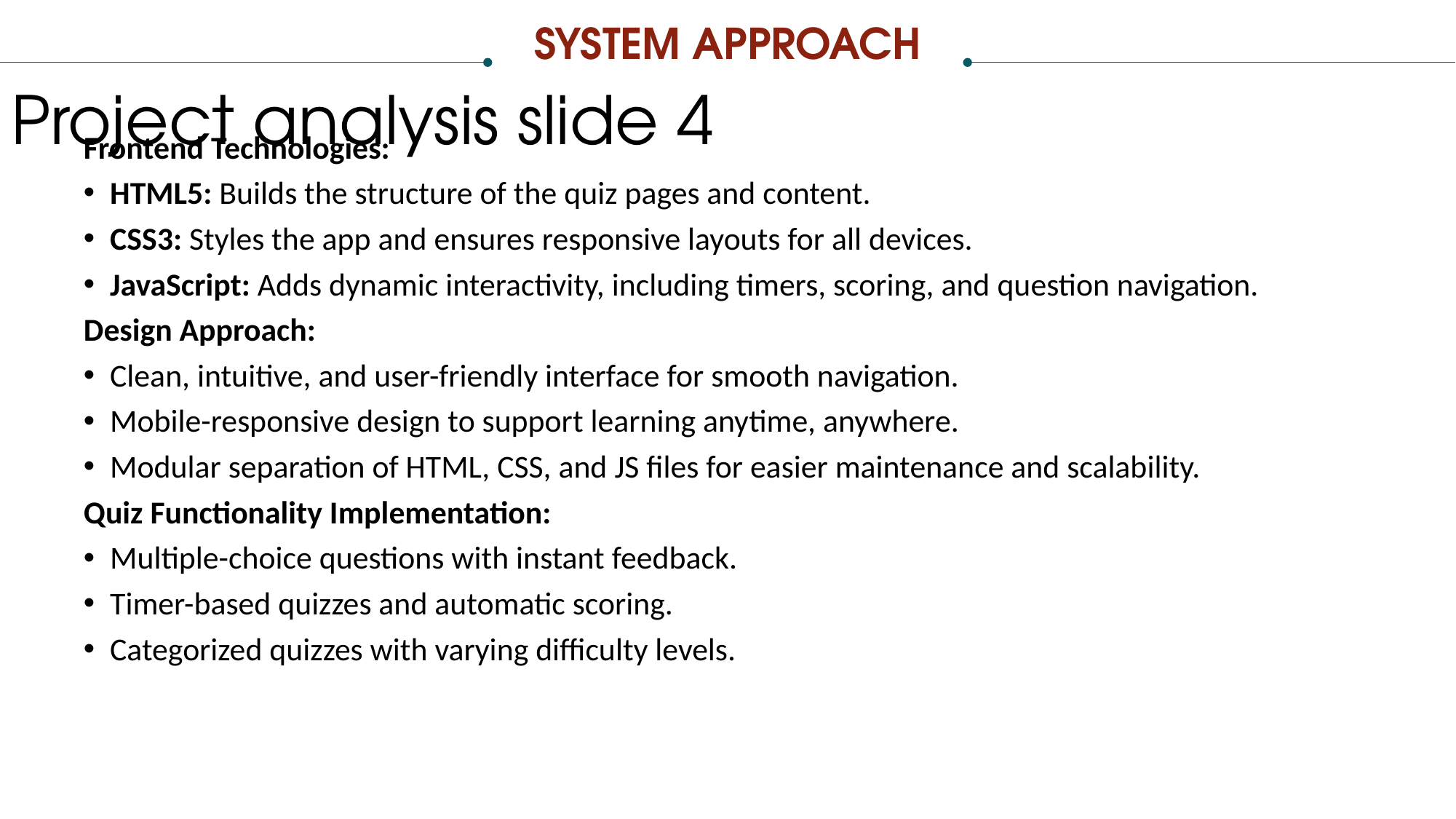

SYSTEM APPROACH
Project analysis slide 4
Frontend Technologies:
HTML5: Builds the structure of the quiz pages and content.
CSS3: Styles the app and ensures responsive layouts for all devices.
JavaScript: Adds dynamic interactivity, including timers, scoring, and question navigation.
Design Approach:
Clean, intuitive, and user-friendly interface for smooth navigation.
Mobile-responsive design to support learning anytime, anywhere.
Modular separation of HTML, CSS, and JS files for easier maintenance and scalability.
Quiz Functionality Implementation:
Multiple-choice questions with instant feedback.
Timer-based quizzes and automatic scoring.
Categorized quizzes with varying difficulty levels.

Tasks
Implementation Plan
Customer Objectives
Resources